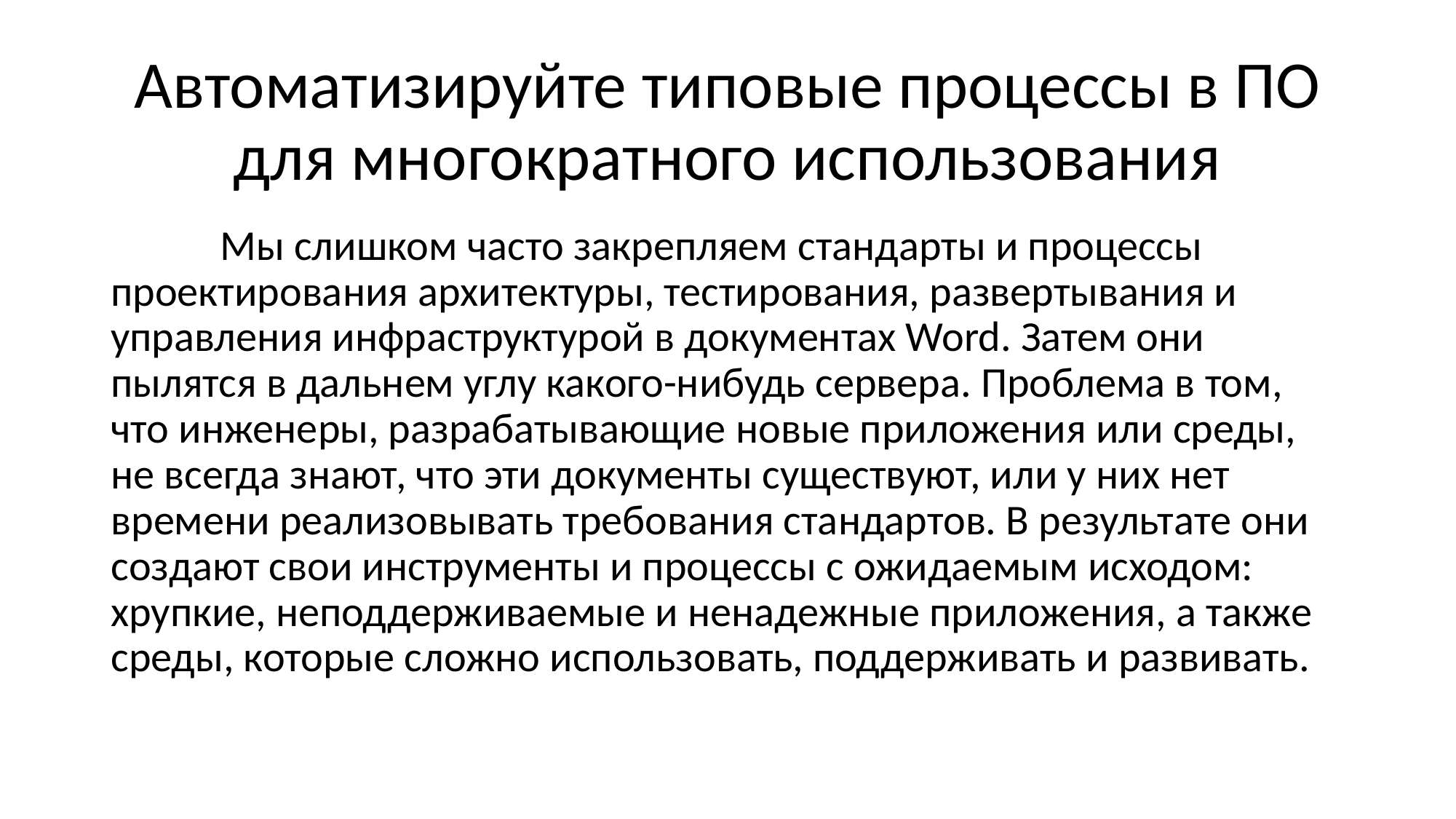

# Автоматизируйте типовые процессы в ПО для многократного использования
	Мы слишком часто закрепляем стандарты и процессы проектирования архитектуры, тестирования, развертывания и управления инфраструктурой в документах Word. Затем они пылятся в дальнем углу какого-нибудь сервера. Проблема в том, что инженеры, разрабатывающие новые приложения или среды, не всегда знают, что эти документы существуют, или у них нет времени реализовывать требования стандартов. В результате они создают свои инструменты и процессы с ожидаемым исходом: хрупкие, неподдерживаемые и ненадежные приложения, а также среды, которые сложно использовать, поддерживать и развивать.